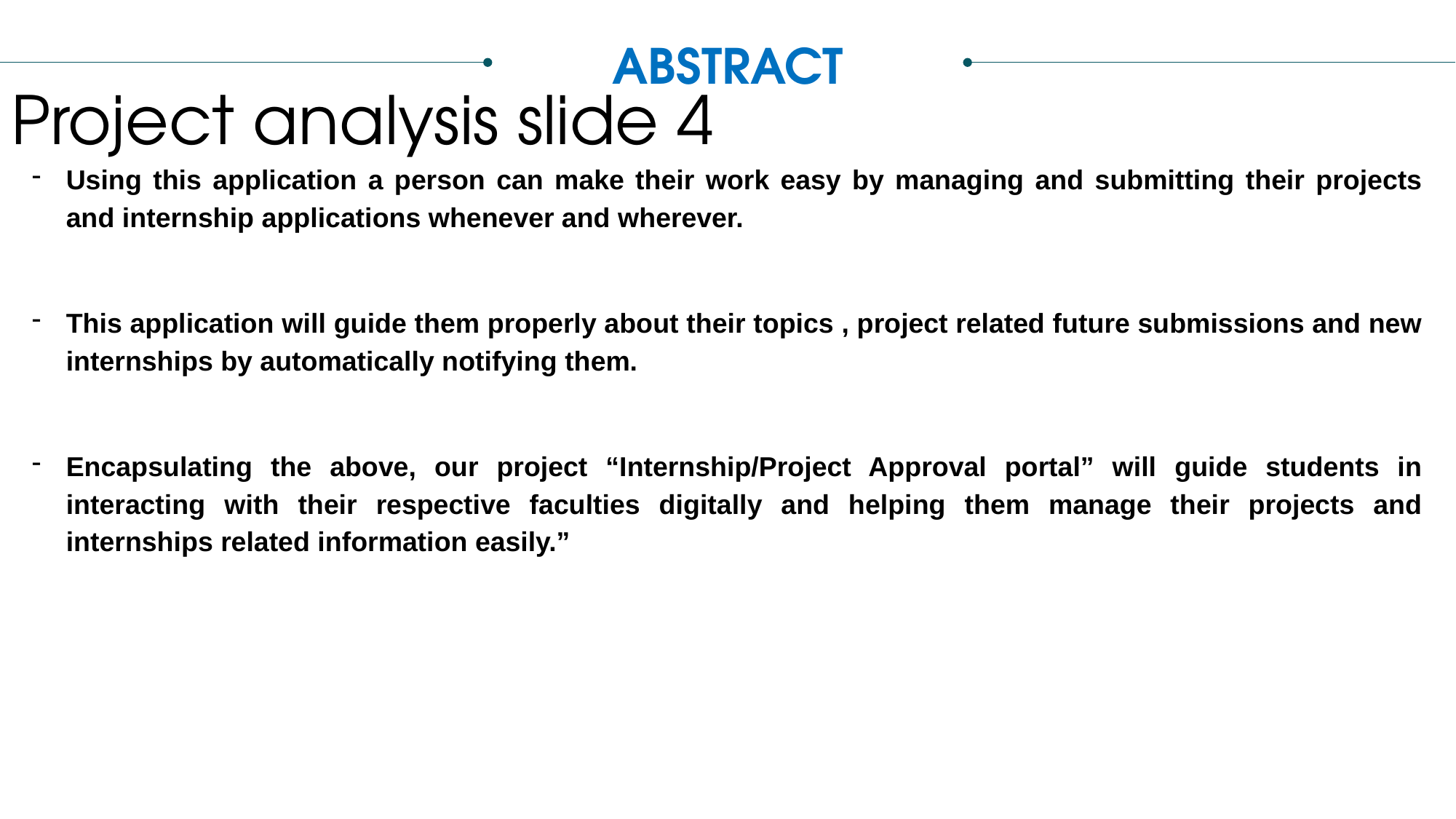

ABSTRACT
Project analysis slide 4
Using this application a person can make their work easy by managing and submitting their projects and internship applications whenever and wherever.

This application will guide them properly about their topics , project related future submissions and new internships by automatically notifying them.

Encapsulating the above, our project “Internship/Project Approval portal” will guide students in interacting with their respective faculties digitally and helping them manage their projects and internships related information easily.”